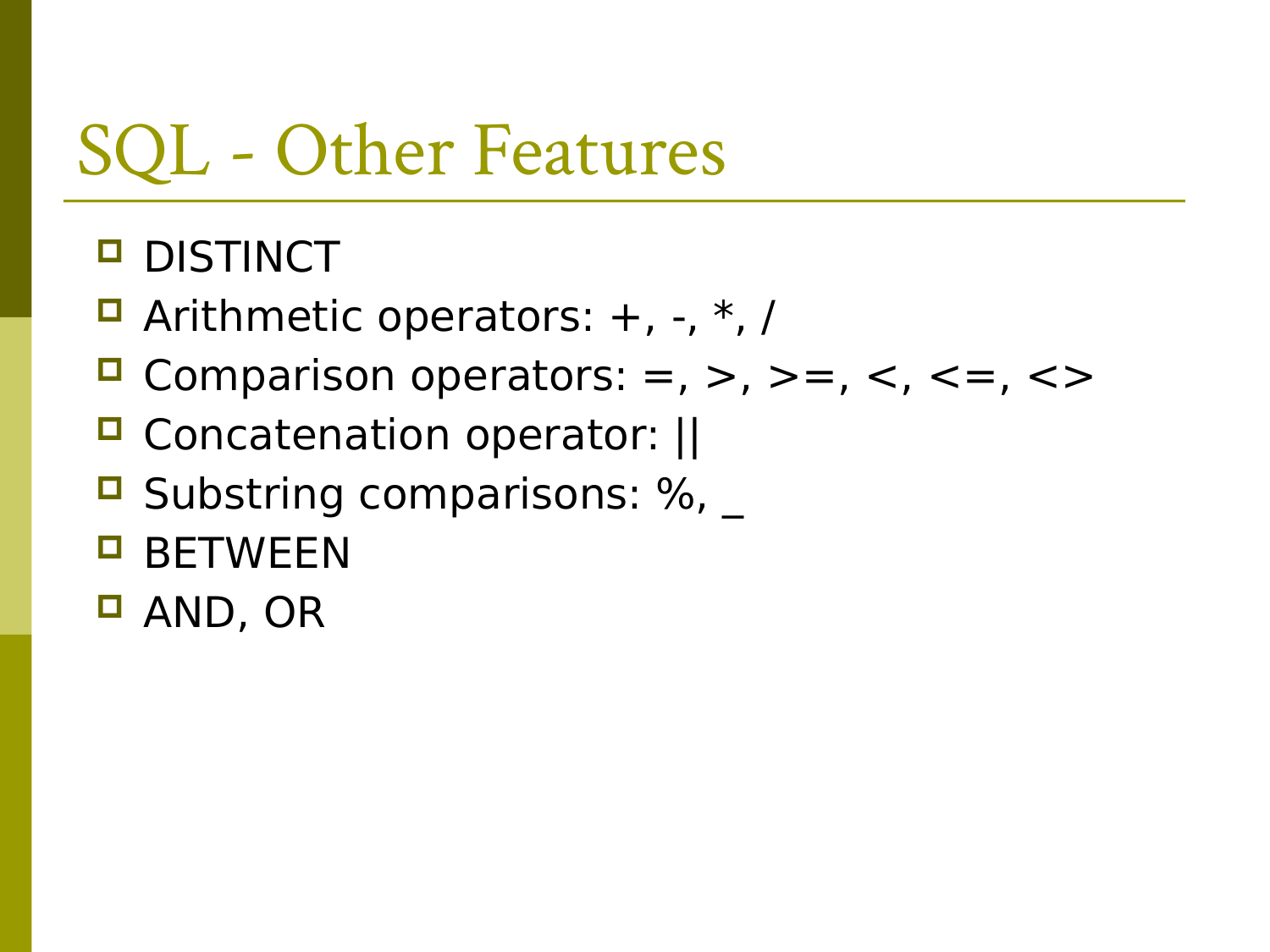

# SQL - Other Features
DISTINCT
Arithmetic operators: +, -, *, /
Comparison operators: =, >, >=, <, <=, <>
Concatenation operator: ||
Substring comparisons: %, _
BETWEEN
AND, OR